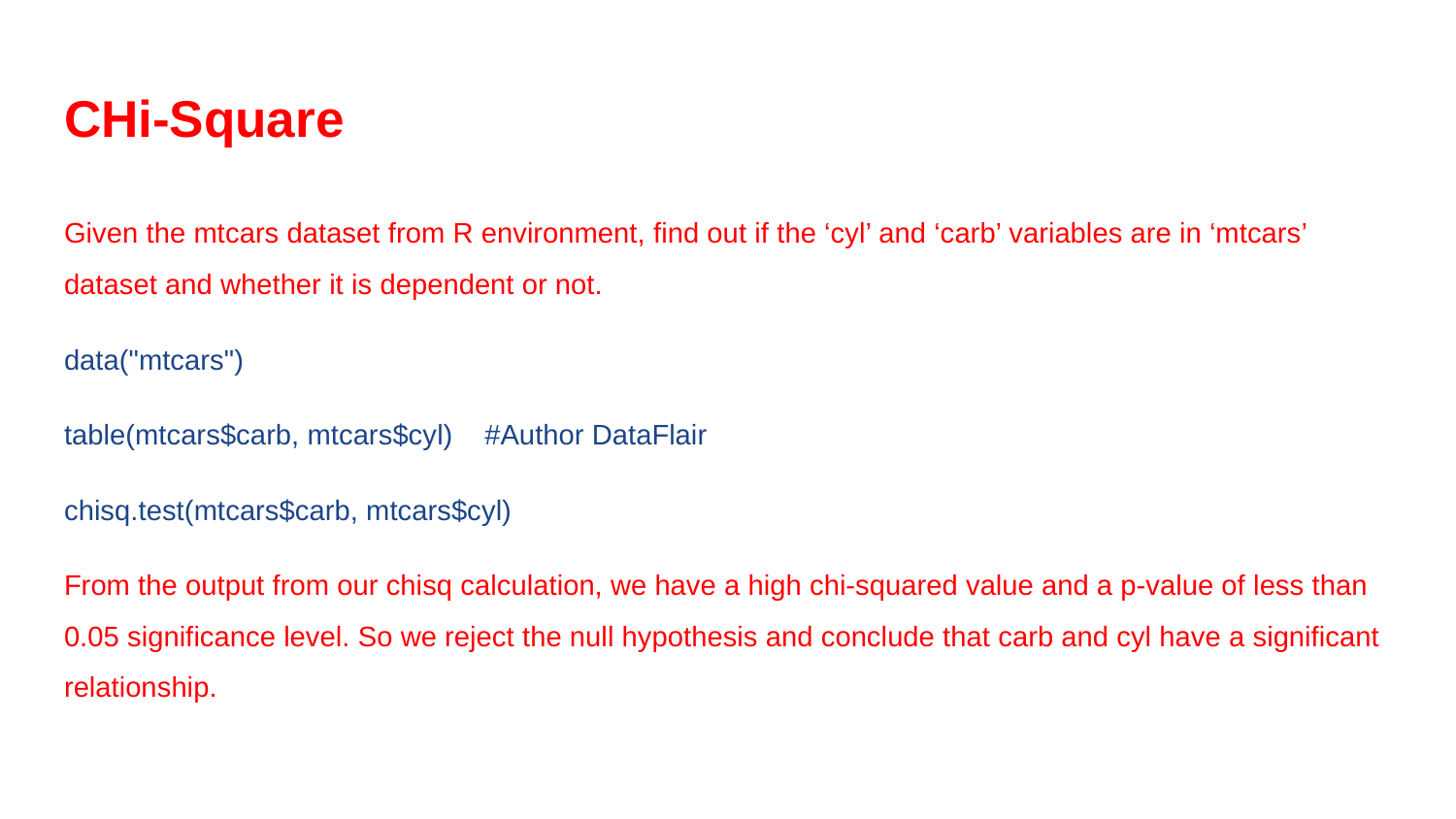

# CHi-Square
Given the mtcars dataset from R environment, find out if the ‘cyl’ and ‘carb’ variables are in ‘mtcars’ dataset and whether it is dependent or not.
data("mtcars")
table(mtcars$carb, mtcars$cyl)    #Author DataFlair
chisq.test(mtcars$carb, mtcars$cyl)
From the output from our chisq calculation, we have a high chi-squared value and a p-value of less than 0.05 significance level. So we reject the null hypothesis and conclude that carb and cyl have a significant relationship.